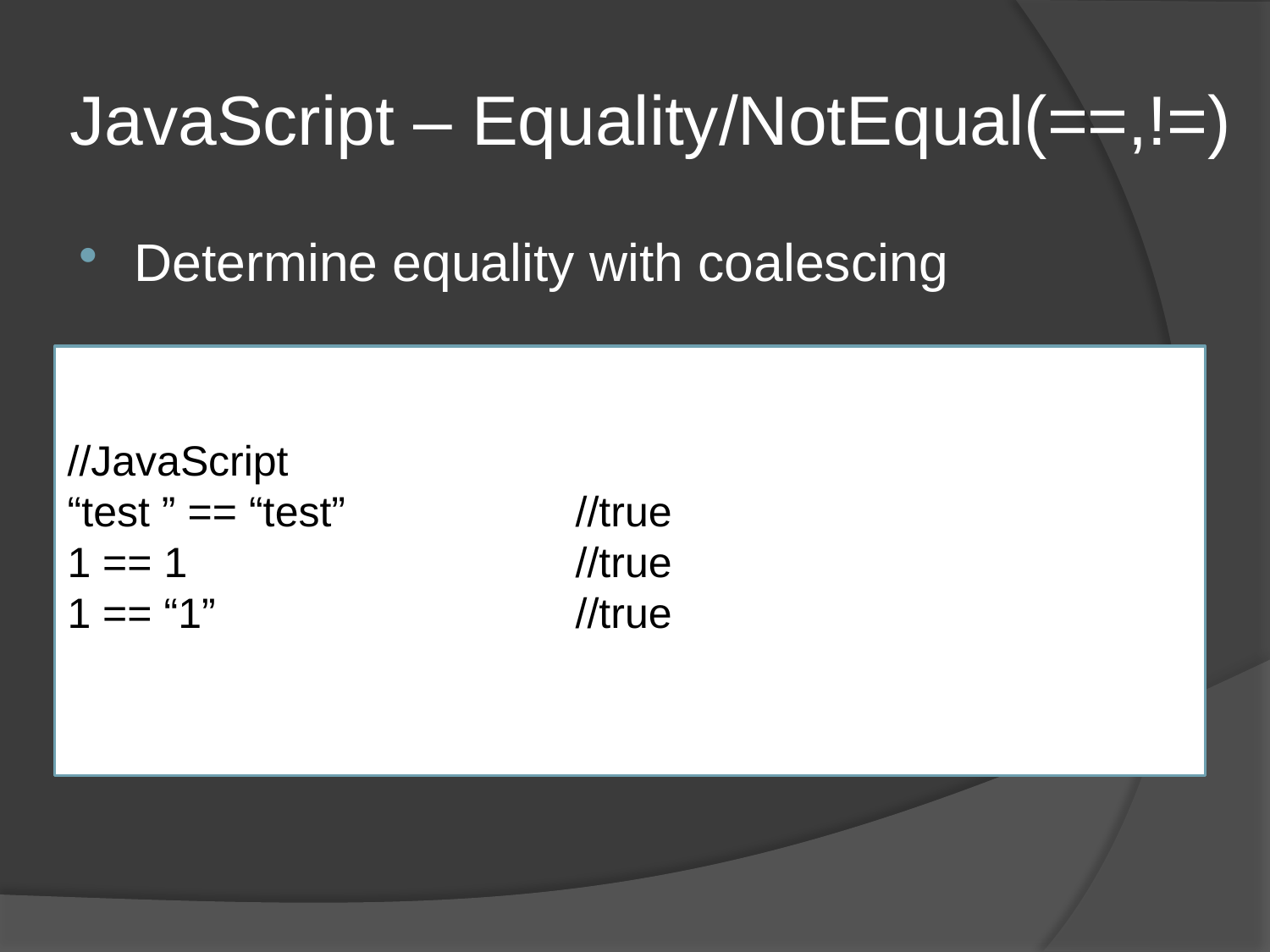

# JavaScript – Equality/NotEqual(==,!=)
Determine equality with coalescing

//JavaScript
“test ” == “test”		//true
1 == 1				//true
1 == “1”			//true